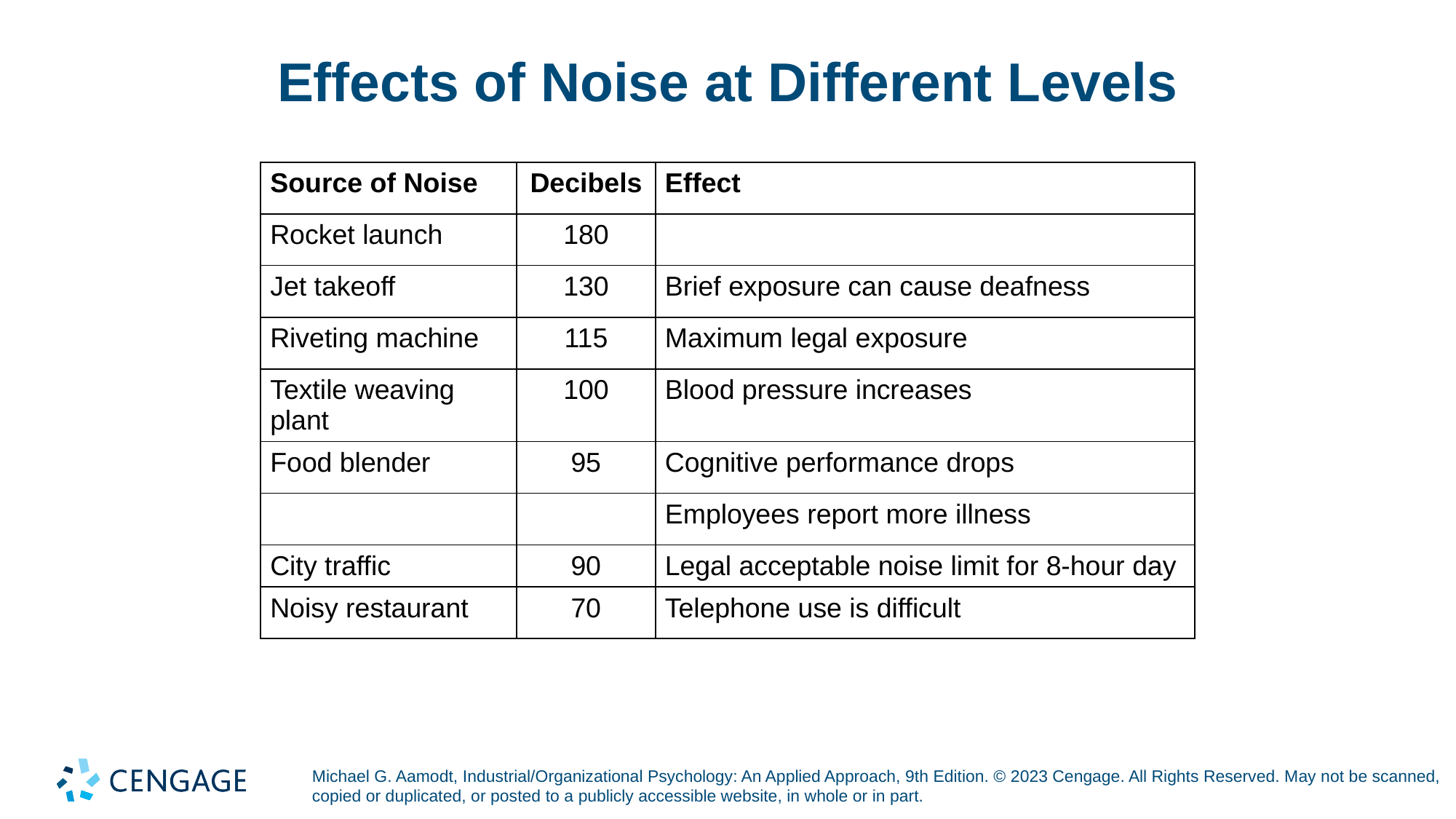

# Effects of Noise at Different Levels
| Source of Noise | Decibels | Effect |
| --- | --- | --- |
| Rocket launch | 180 |  |
| Jet takeoff | 130 | Brief exposure can cause deafness |
| Riveting machine | 115 | Maximum legal exposure |
| Textile weaving plant | 100 | Blood pressure increases |
| Food blender | 95 | Cognitive performance drops |
|  |  | Employees report more illness |
| City traffic | 90 | Legal acceptable noise limit for 8-hour day |
| Noisy restaurant | 70 | Telephone use is difficult |